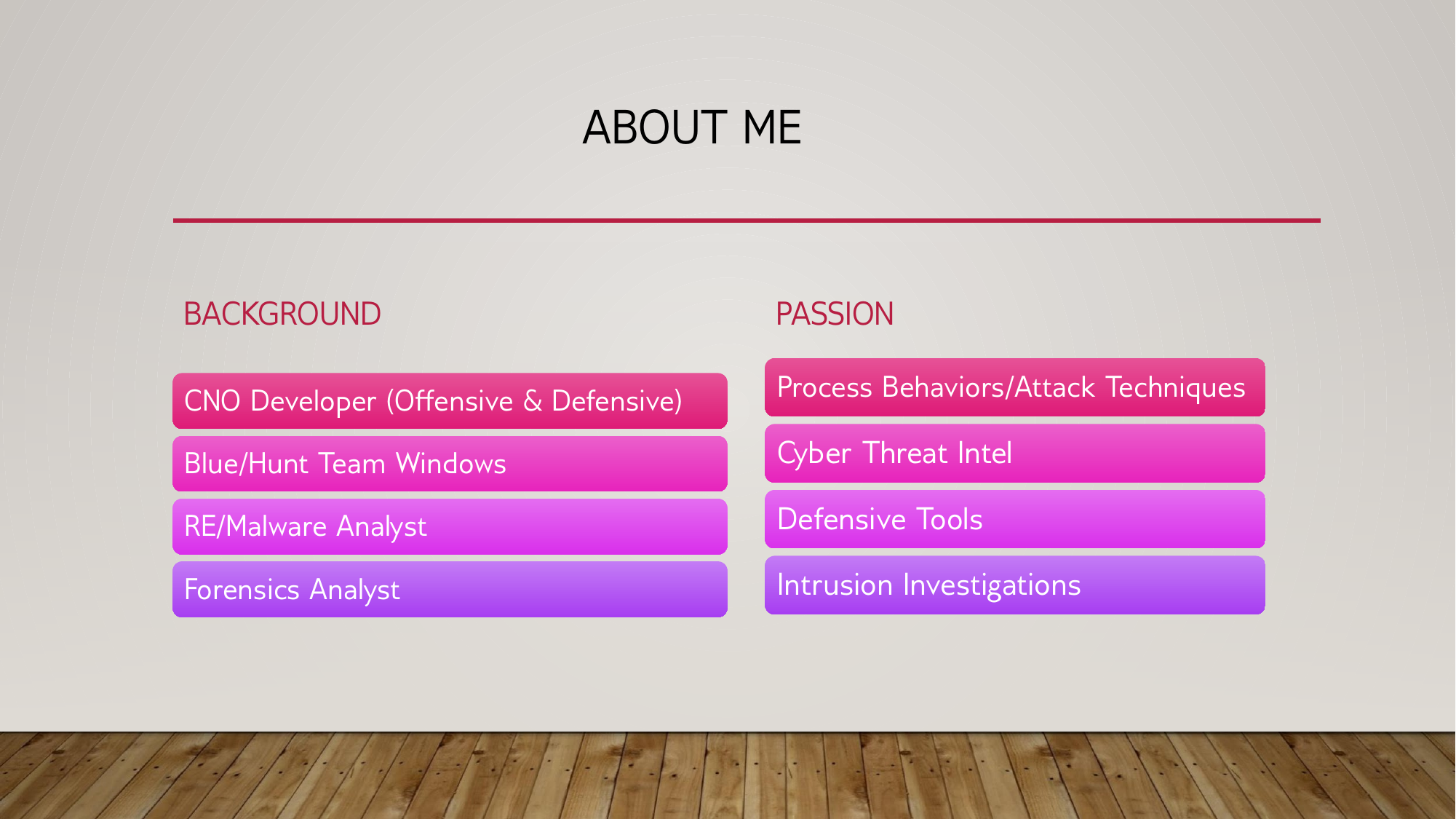

# ABOUT ME
BACKGROUND
PASSION

Process Behaviors/Attack Techniques

Cyber Threat Intel

Defensive Tools

Intrusion Investigations

CNO Developer (Offensive & Defensive)

Blue/Hunt Team Windows

RE/Malware Analyst

Forensics Analyst